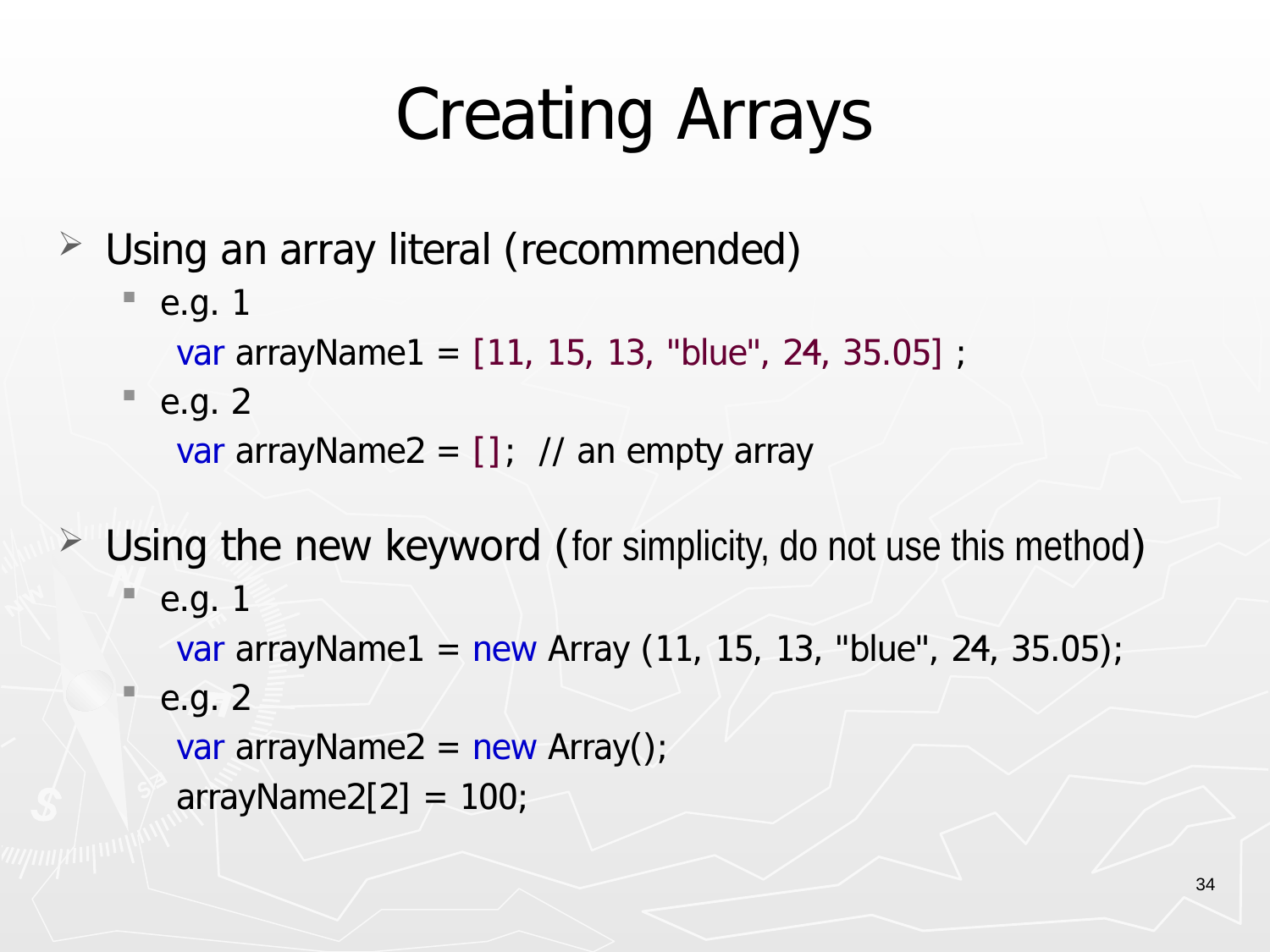

# Creating Arrays
Using an array literal (recommended)
e.g. 1
var arrayName1 = [11, 15, 13, "blue", 24, 35.05] ;
e.g. 2
var arrayName2 = [];  // an empty array

Using the new keyword (for simplicity, do not use this method)
e.g. 1
var arrayName1 = new Array (11, 15, 13, "blue", 24, 35.05);
e.g. 2
var arrayName2 = new Array();
arrayName2[2] = 100;
34